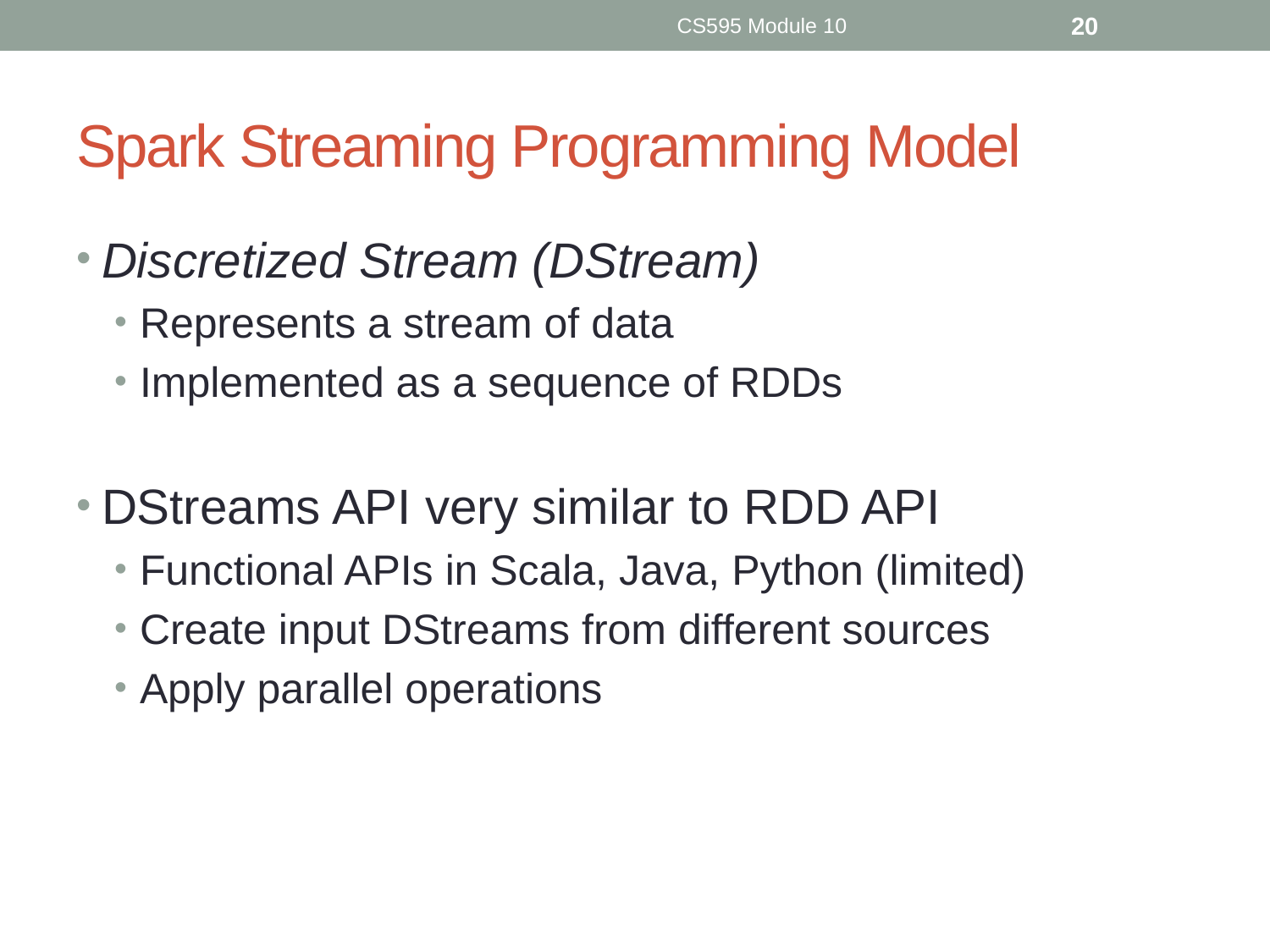

CS595 Module 10
20
# Spark Streaming Programming Model
Discretized Stream (DStream)
Represents a stream of data
Implemented as a sequence of RDDs

DStreams API very similar to RDD API
Functional APIs in Scala, Java, Python (limited)
Create input DStreams from different sources
Apply parallel operations